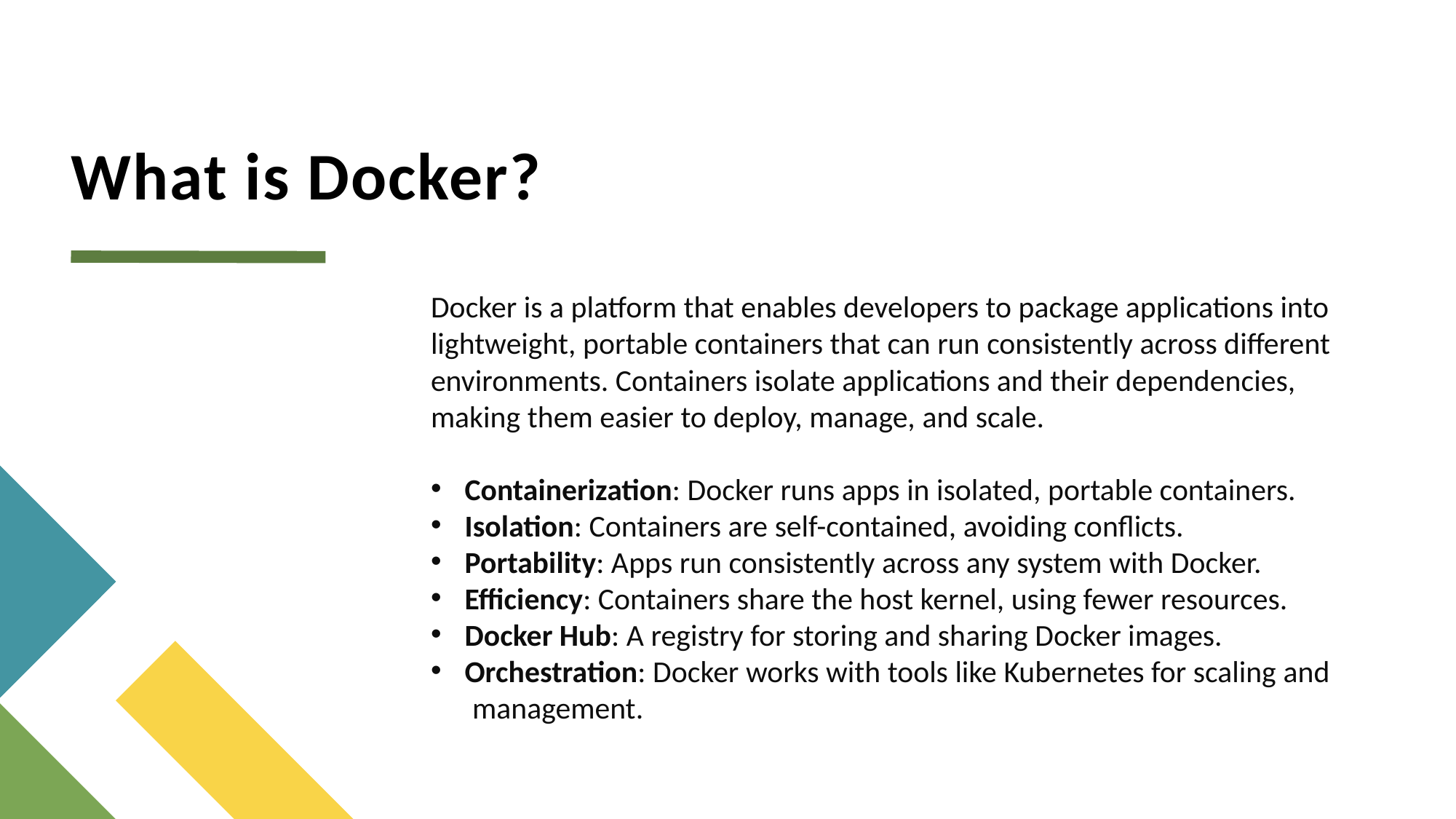

# What is Docker?
Docker is a platform that enables developers to package applications into lightweight, portable containers that can run consistently across different environments. Containers isolate applications and their dependencies, making them easier to deploy, manage, and scale.

Containerization: Docker runs apps in isolated, portable containers.
Isolation: Containers are self-contained, avoiding conflicts.
Portability: Apps run consistently across any system with Docker.
Efficiency: Containers share the host kernel, using fewer resources.
Docker Hub: A registry for storing and sharing Docker images.
Orchestration: Docker works with tools like Kubernetes for scaling and
      management.